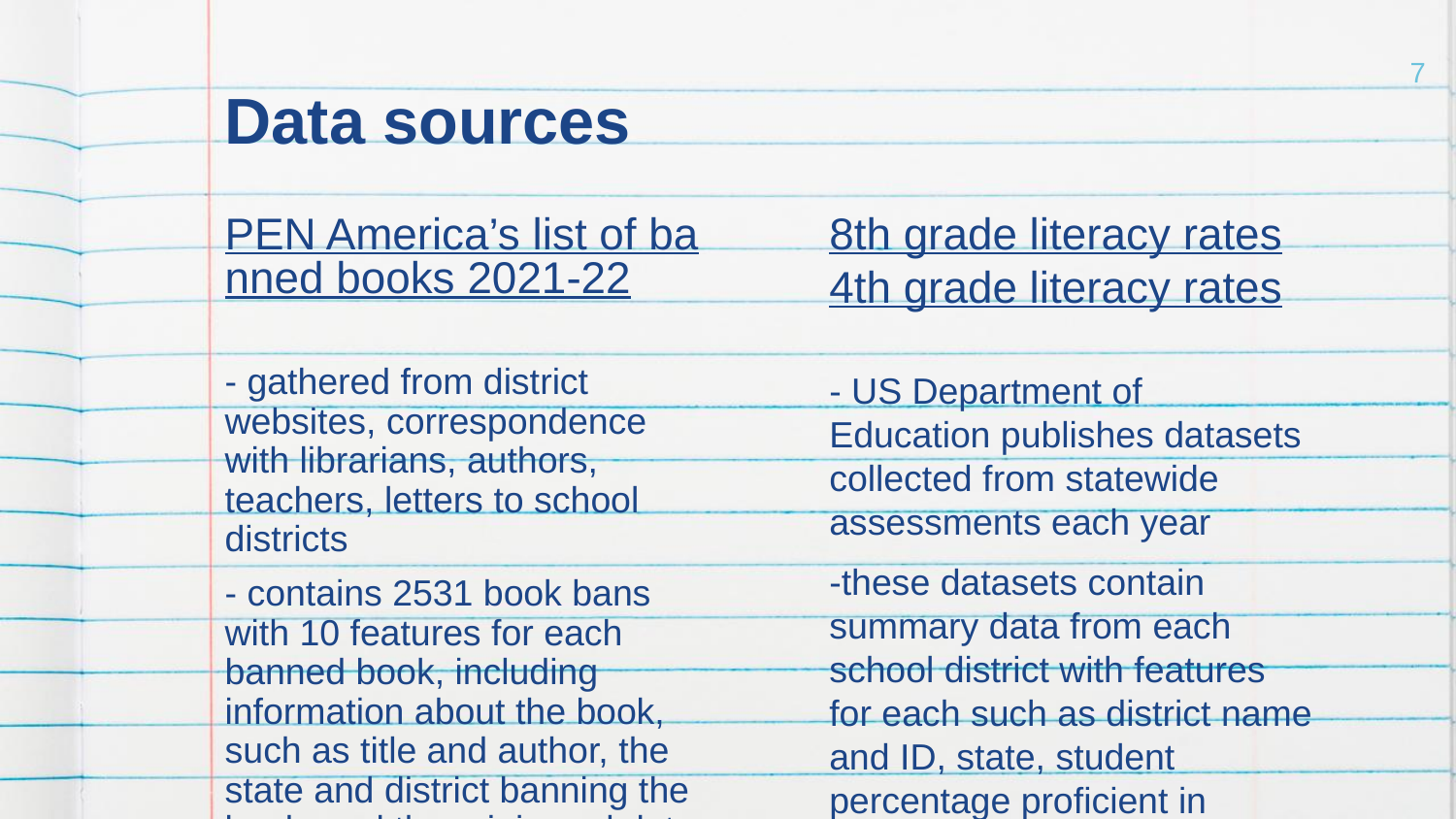

# Data sources
7
PEN America’s list of banned books 2021-22

- gathered from district websites, correspondence with librarians, authors, teachers, letters to school districts

- contains 2531 book bans with 10 features for each banned book, including information about the book, such as title and author, the state and district banning the book, and the origin and date of the ban
8th grade literacy rates
4th grade literacy rates

- US Department of Education publishes datasets collected from statewide assessments each year

-these datasets contain summary data from each school district with features for each such as district name and ID, state, student percentage proficient in reading and math, and various student demographic variables